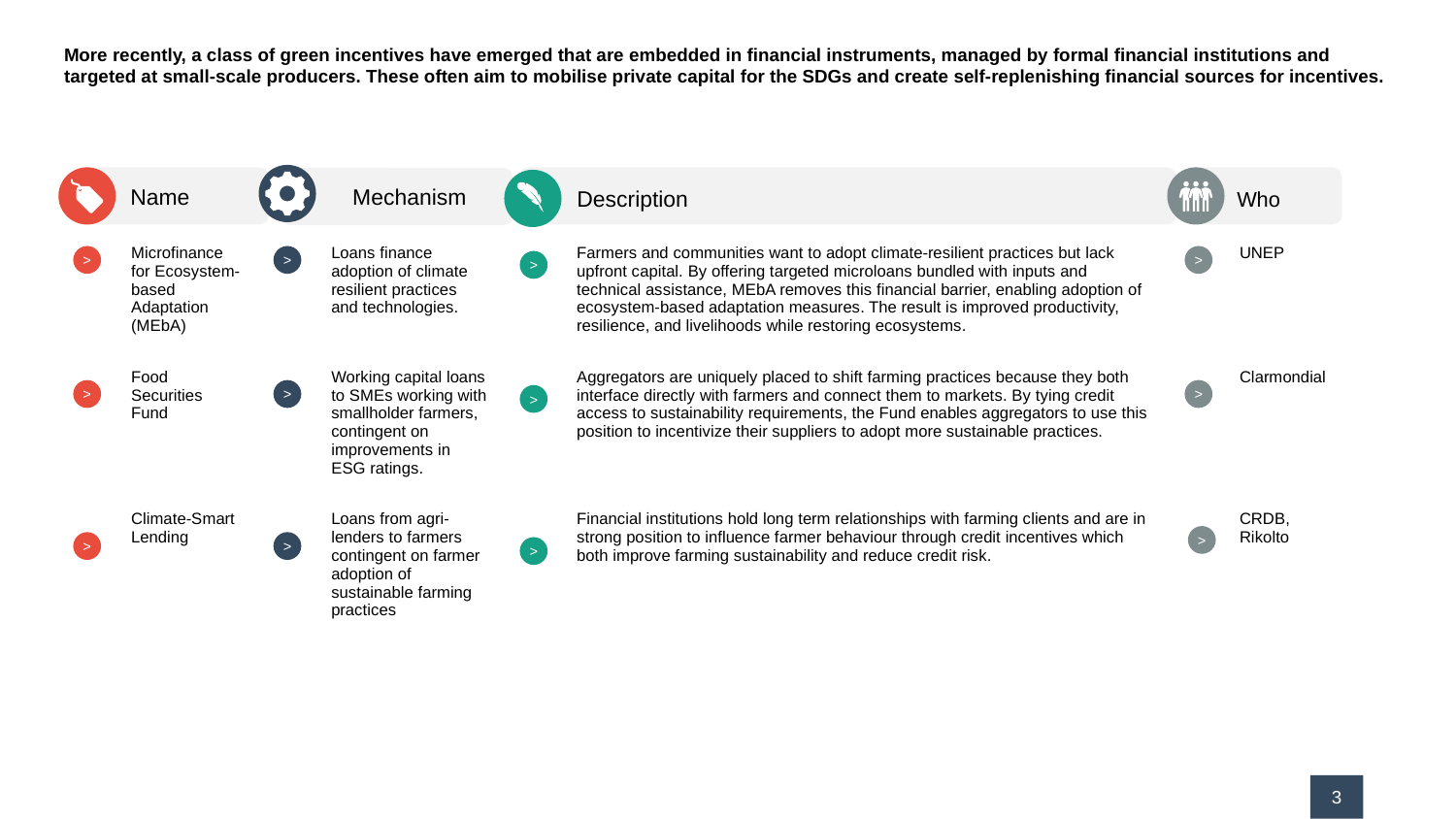

# More recently, a class of green incentives have emerged that are embedded in financial instruments, managed by formal financial institutions and targeted at small-scale producers. These often aim to mobilise private capital for the SDGs and create self-replenishing financial sources for incentives.

    Name

     Description
   Who
|  |  |  |  |  |  |  |  |
| --- | --- | --- | --- | --- | --- | --- | --- |
|  | Microfinance for Ecosystem-based Adaptation (MEbA) |  | Loans finance adoption of climate resilient practices and technologies. |  | Farmers and communities want to adopt climate-resilient practices but lack upfront capital. By offering targeted microloans bundled with inputs and technical assistance, MEbA removes this financial barrier, enabling adoption of ecosystem-based adaptation measures. The result is improved productivity, resilience, and livelihoods while restoring ecosystems. |  | UNEP |
|  | Food Securities Fund |  | Working capital loans to SMEs working with smallholder farmers, contingent on improvements in ESG ratings. |  | Aggregators are uniquely placed to shift farming practices because they both interface directly with farmers and connect them to markets. By tying credit access to sustainability requirements, the Fund enables aggregators to use this position to incentivize their suppliers to adopt more sustainable practices. |  | Clarmondial |
|  | Climate-Smart Lending |  | Loans from agri-lenders to farmers contingent on farmer adoption of sustainable farming practices |  | Financial institutions hold long term relationships with farming clients and are in strong position to influence farmer behaviour through credit incentives which both improve farming sustainability and reduce credit risk. |  | CRDB, Rikolto |
    Mechanism

>
>
>
>
>
>
>
>
>
>
>
>
3